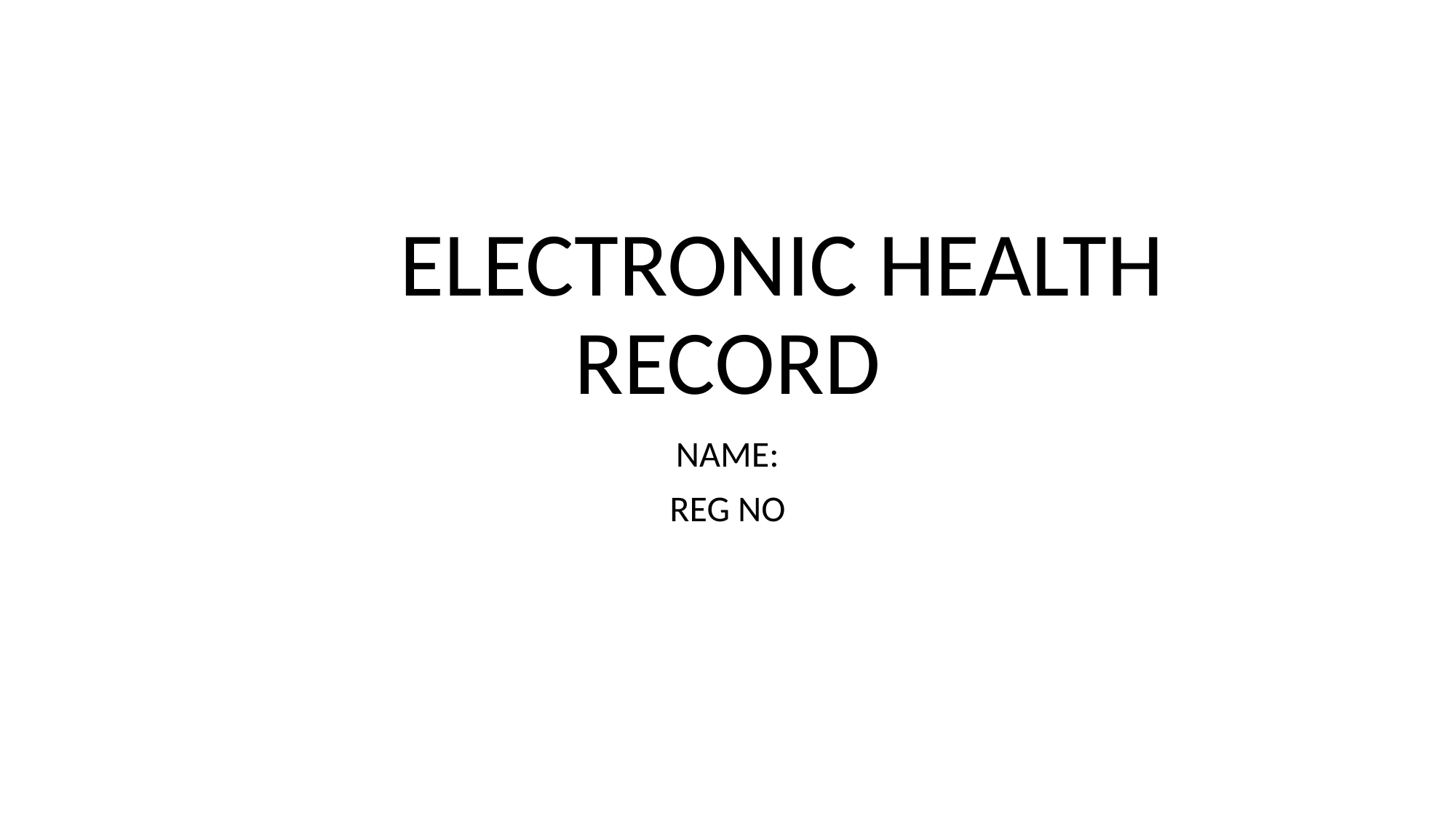

# ELECTRONIC HEALTH RECORD
NAME:
REG NO